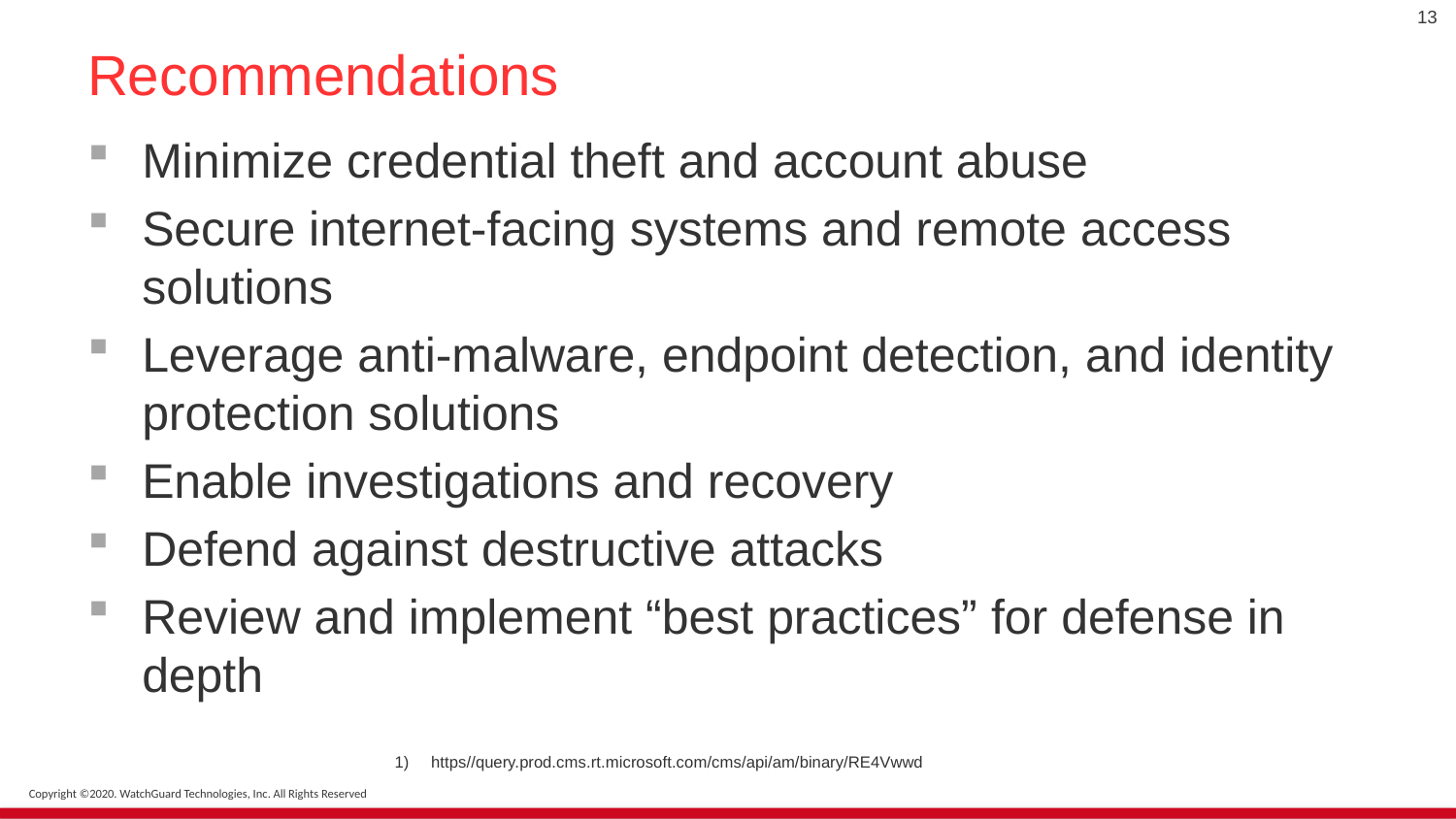

13
# Recommendations
Minimize credential theft and account abuse
Secure internet-facing systems and remote access solutions
Leverage anti-malware, endpoint detection, and identity protection solutions
Enable investigations and recovery
Defend against destructive attacks
Review and implement “best practices” for defense in depth
https//query.prod.cms.rt.microsoft.com/cms/api/am/binary/RE4Vwwd